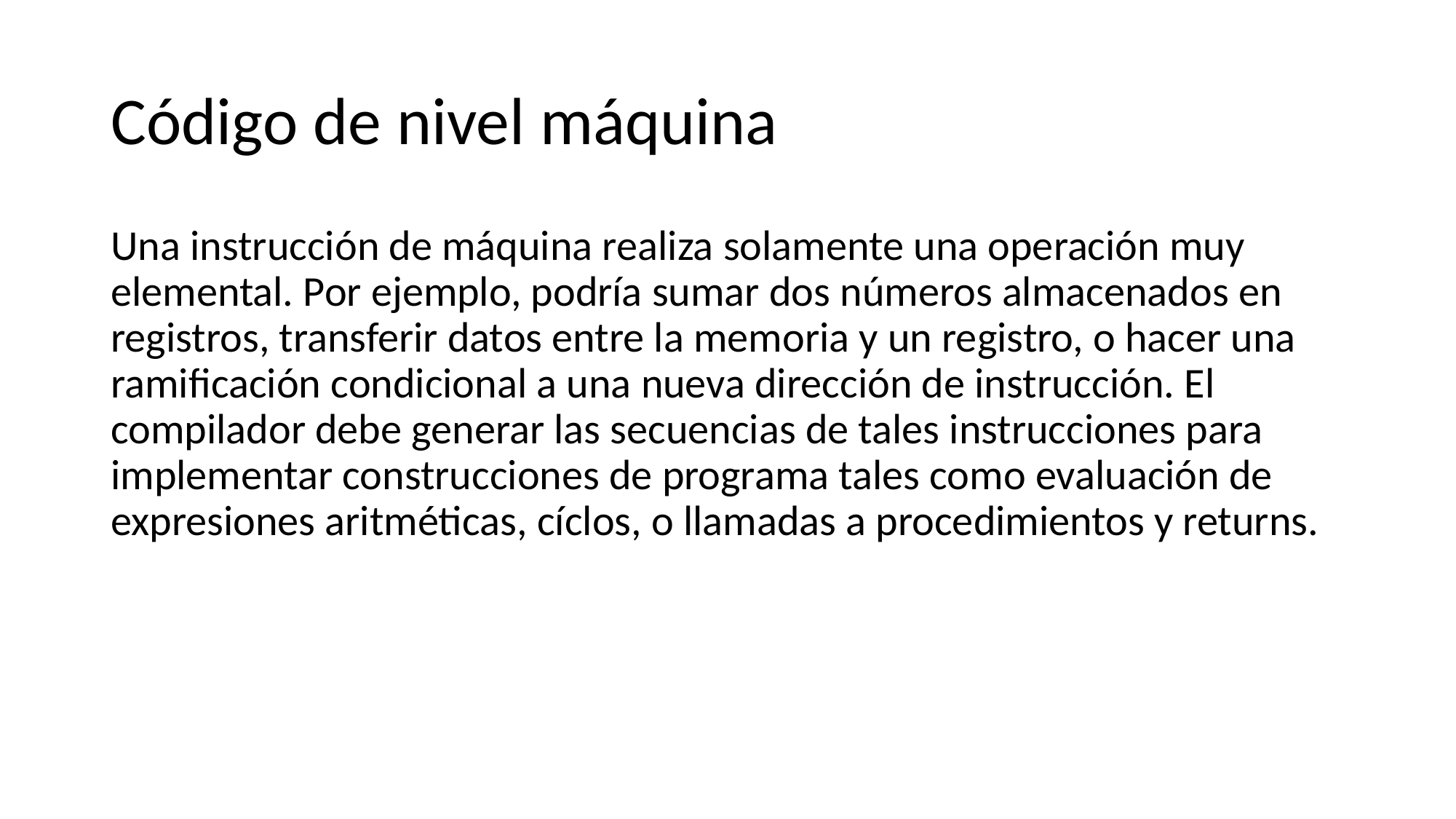

# Código de nivel máquina
Una instrucción de máquina realiza solamente una operación muy elemental. Por ejemplo, podría sumar dos números almacenados en registros, transferir datos entre la memoria y un registro, o hacer una ramificación condicional a una nueva dirección de instrucción. El compilador debe generar las secuencias de tales instrucciones para implementar construcciones de programa tales como evaluación de expresiones aritméticas, cíclos, o llamadas a procedimientos y returns.